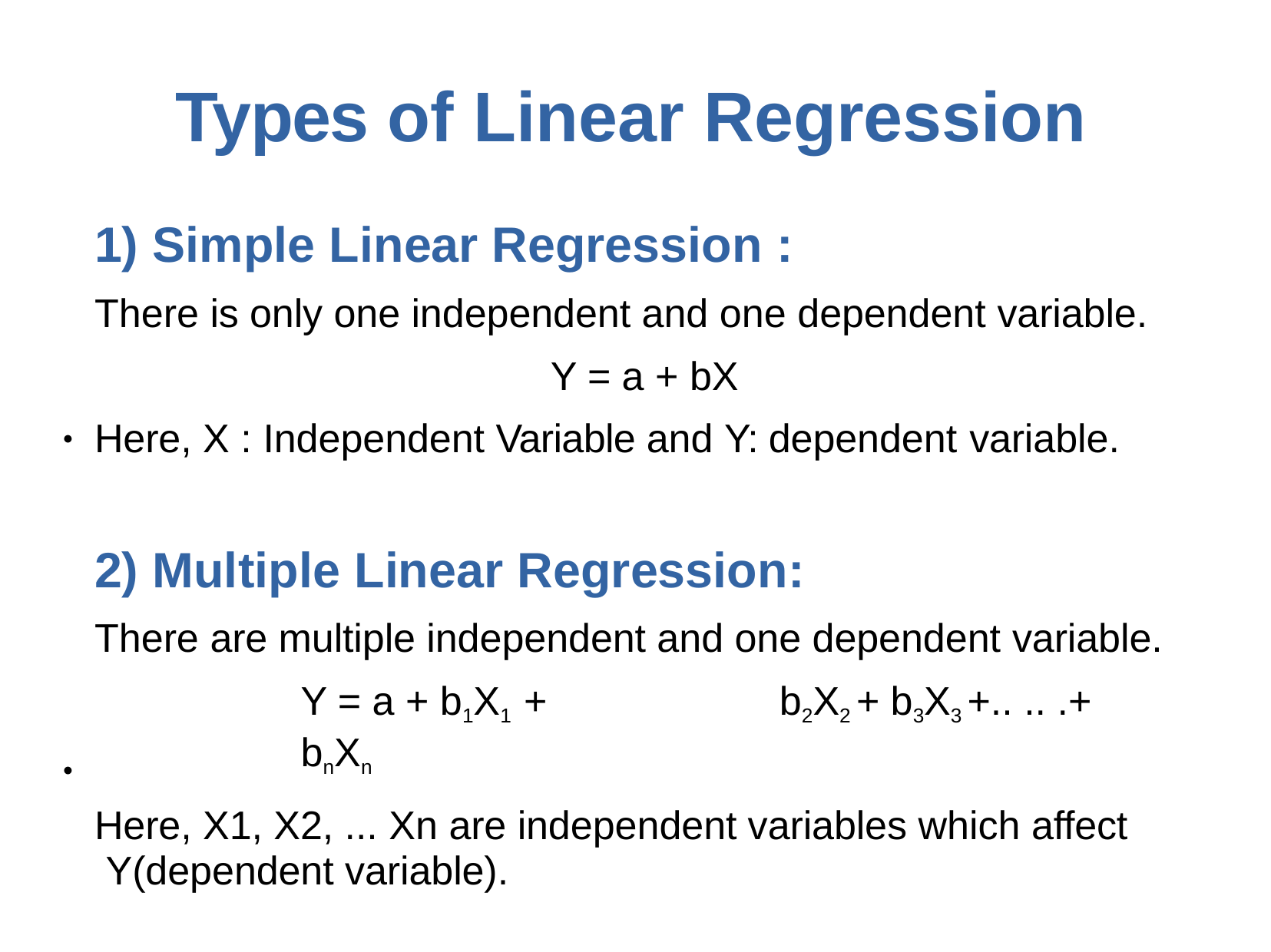

# Types of Linear Regression
1) Simple Linear Regression :
There is only one independent and one dependent variable.
Y = a + bX
Here, X : Independent Variable and Y: dependent variable.
●
2) Multiple Linear Regression:
There are multiple independent and one dependent variable.
Y = a + b1X1 +	b2X2 + b3X3 +.. .. .+ bnXn
Here, X1, X2, ... Xn are independent variables which affect  Y(dependent variable).
●